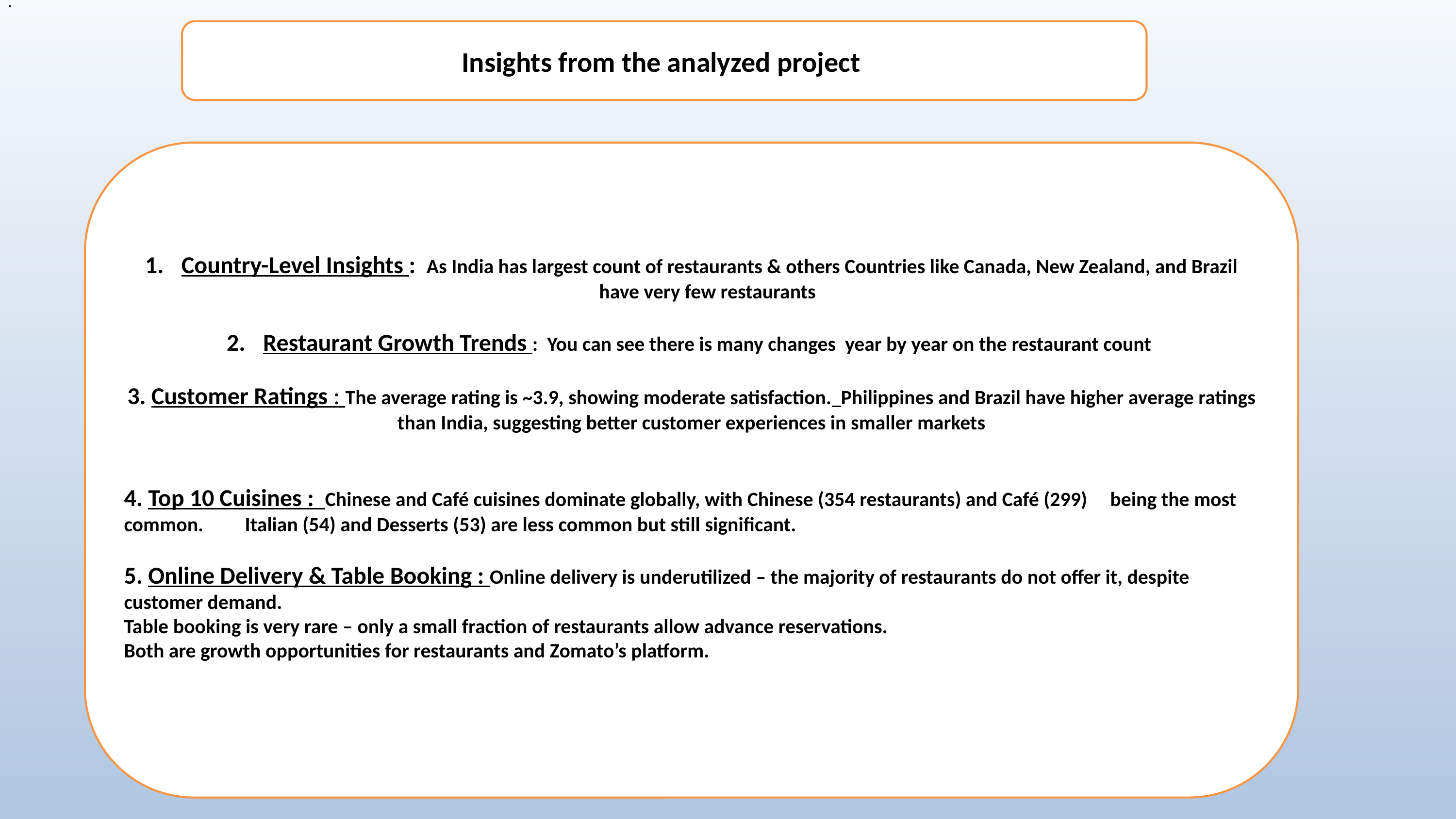

.
Insights from the analyzed project
Country-Level Insights :  As India has largest count of restaurants & others Countries like Canada, New Zealand, and Brazil have very few restaurants

Restaurant Growth Trends :  You can see there is many changes  year by year on the restaurant count

3. Customer Ratings : The average rating is ~3.9, showing moderate satisfaction.  Philippines and Brazil have higher average ratings than India, suggesting better customer experiences in smaller markets

4. Top 10 Cuisines :  Chinese and Café cuisines dominate globally, with Chinese (354 restaurants) and Café (299)     being the most common.         Italian (54) and Desserts (53) are less common but still significant.

5. Online Delivery & Table Booking : Online delivery is underutilized – the majority of restaurants do not offer it, despite customer demand.
Table booking is very rare – only a small fraction of restaurants allow advance reservations.
Both are growth opportunities for restaurants and Zomato’s platform.